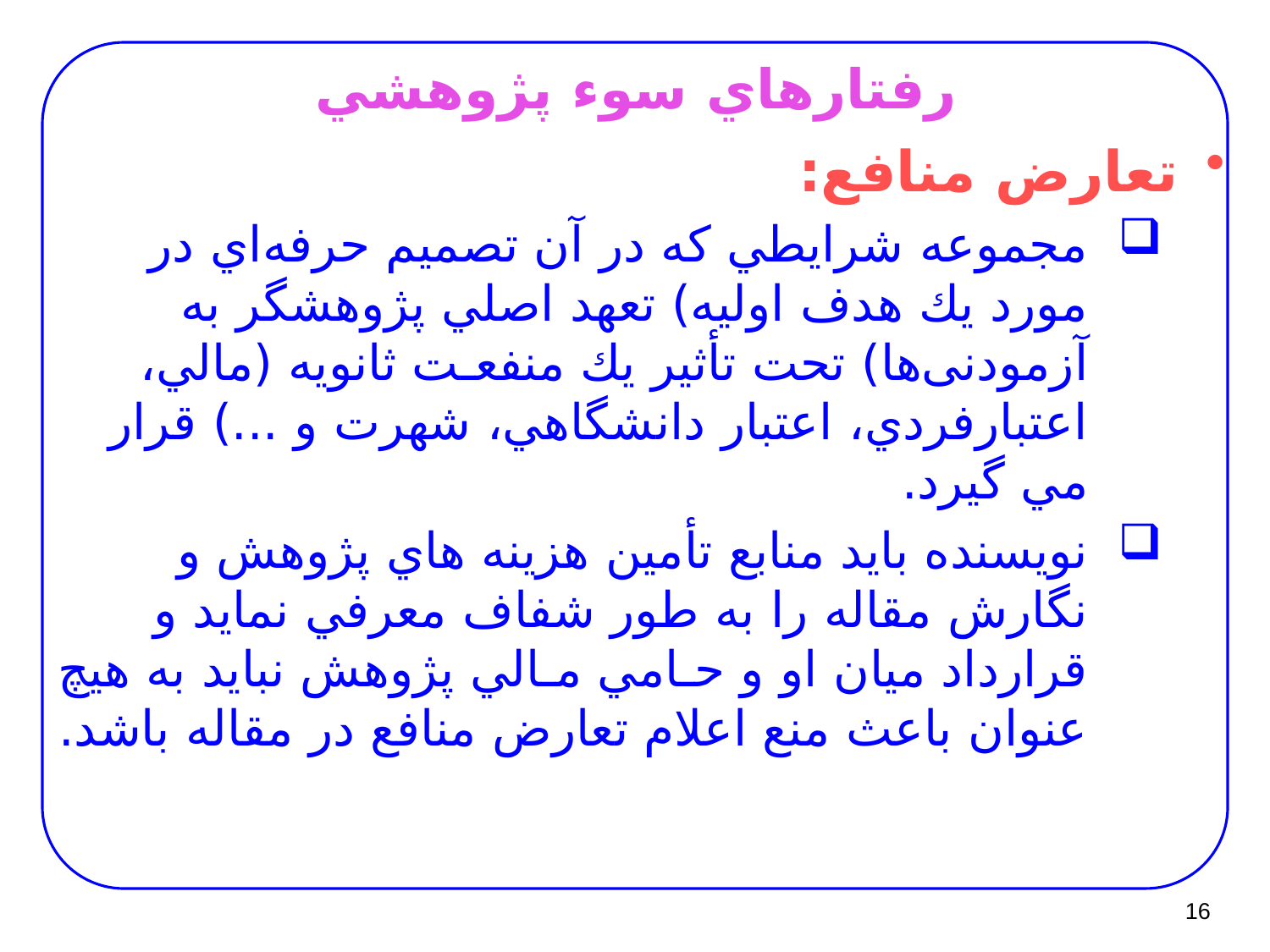

# رﻓﺘﺎرﻫﺎي ﺳﻮء ﭘﮋوﻫﺸﻲ
ﺗﻌﺎرض ﻣﻨﺎﻓﻊ:
ﻣﺠﻤﻮﻋﻪ ﺷﺮاﻳﻄﻲ ﻛﻪ در آن ﺗﺼﻤﻴﻢ ﺣﺮﻓﻪاي در ﻣﻮرد ﻳﻚ ﻫﺪف اوﻟﻴﻪ) ﺗﻌﻬﺪ اﺻﻠﻲ ﭘﮋوﻫﺸﮕﺮ ﺑﻪ آزﻣﻮدنی‌ها) ﺗﺤﺖ ﺗﺄﺛﻴﺮ ﻳﻚ ﻣﻨﻔﻌـﺖ ﺛﺎﻧﻮﻳﻪ (ﻣﺎﻟﻲ، اﻋﺘﺒﺎرﻓﺮدي، اﻋﺘﺒﺎر داﻧﺸﮕﺎﻫﻲ، ﺷﻬﺮت و ...) ﻗﺮار ﻣﻲ ﮔﻴﺮد.
ﻧﻮﻳﺴﻨﺪه ﺑﺎﻳﺪ ﻣﻨﺎﺑﻊ ﺗﺄﻣﻴﻦ ﻫﺰﻳﻨﻪ ﻫﺎي ﭘﮋوﻫﺶ و ﻧﮕﺎرش ﻣﻘﺎﻟﻪ را ﺑﻪ ﻃﻮر ﺷﻔﺎف ﻣﻌﺮﻓﻲ ﻧﻤﺎﻳﺪ و ﻗﺮارداد ﻣﻴﺎن او و ﺣـﺎﻣﻲ ﻣـﺎﻟﻲ ﭘﮋوﻫﺶ ﻧﺒﺎﻳﺪ ﺑﻪ ﻫﻴﭻ ﻋﻨﻮان ﺑﺎﻋﺚ ﻣﻨﻊ اﻋﻼم ﺗﻌﺎرض ﻣﻨﺎﻓﻊ در ﻣﻘﺎﻟﻪ ﺑﺎﺷﺪ.

16